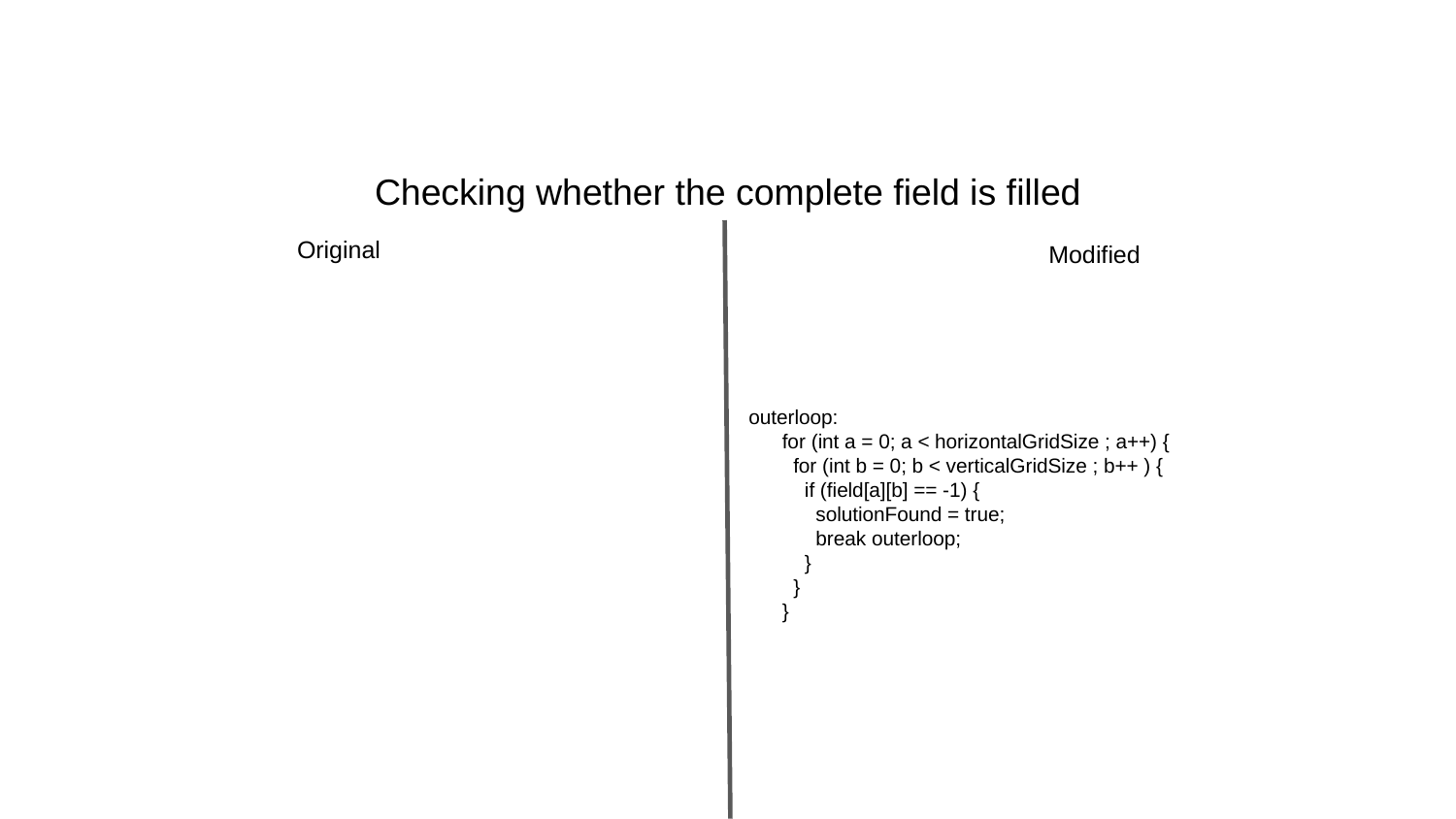

# Checking whether the complete field is filled

        Original

Modified

outerloop:
      for (int a = 0; a < horizontalGridSize ; a++) {
        for (int b = 0; b < verticalGridSize ; b++ ) {
          if (field[a][b] == -1) {
            solutionFound = true;
            break outerloop;
          }
        }
      }